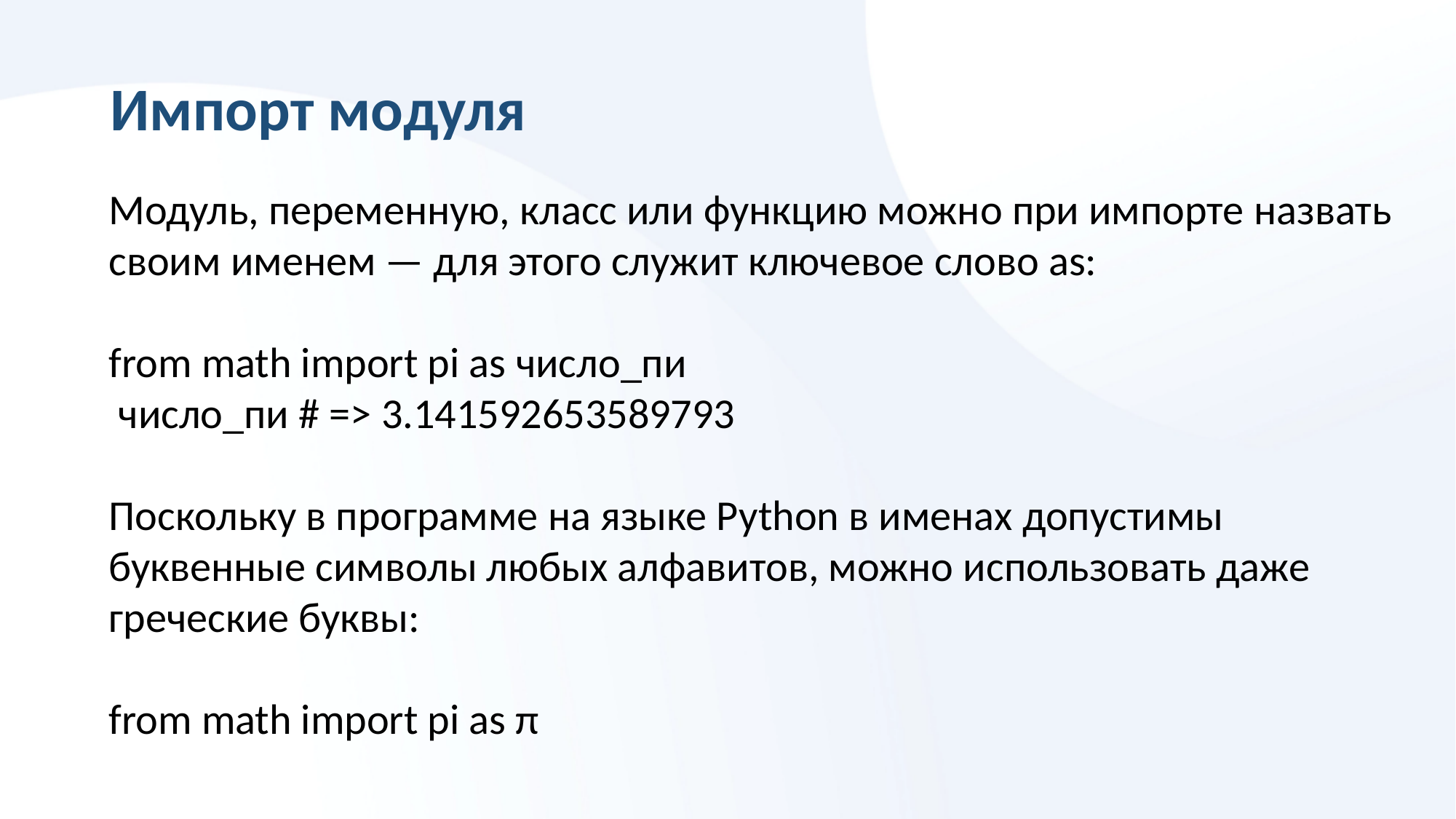

Импорт модуля
Модуль, переменную, класс или функцию можно при импорте назвать своим именем — для этого служит ключевое слово as:

from math import pi as число_пи
 число_пи # => 3.141592653589793

Поскольку в программе на языке Python в именах допустимы буквенные символы любых алфавитов, можно использовать даже греческие буквы:

from math import pi as π